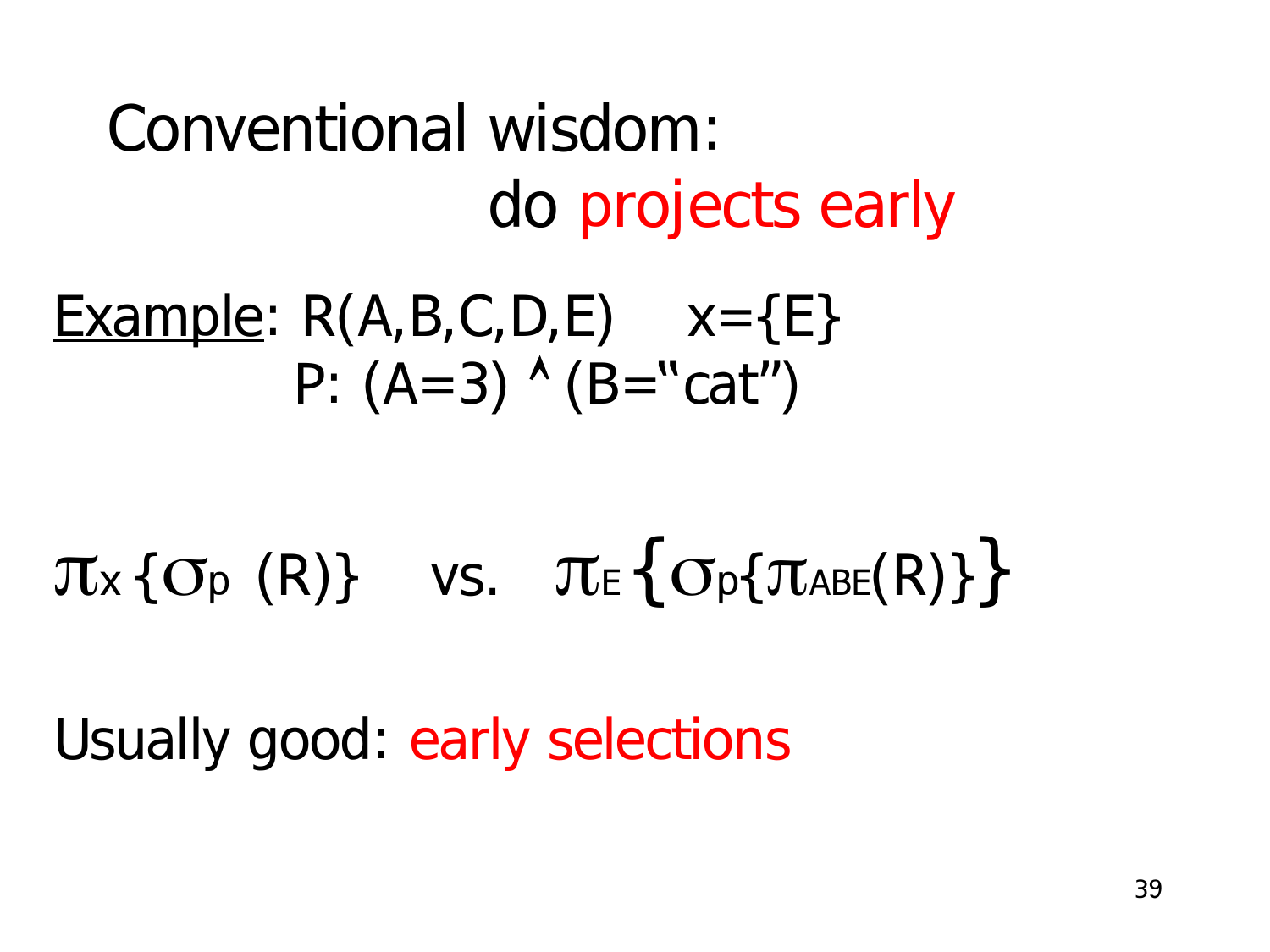

# Conventional wisdom: do projects early
Example: R(A,B,C,D,E)    x={E}
           P: (A=3) ∧ (B=“cat”)

πx {σp (R)}    vs.   πE {σp{πABE(R)}}

Usually good: early selections

39